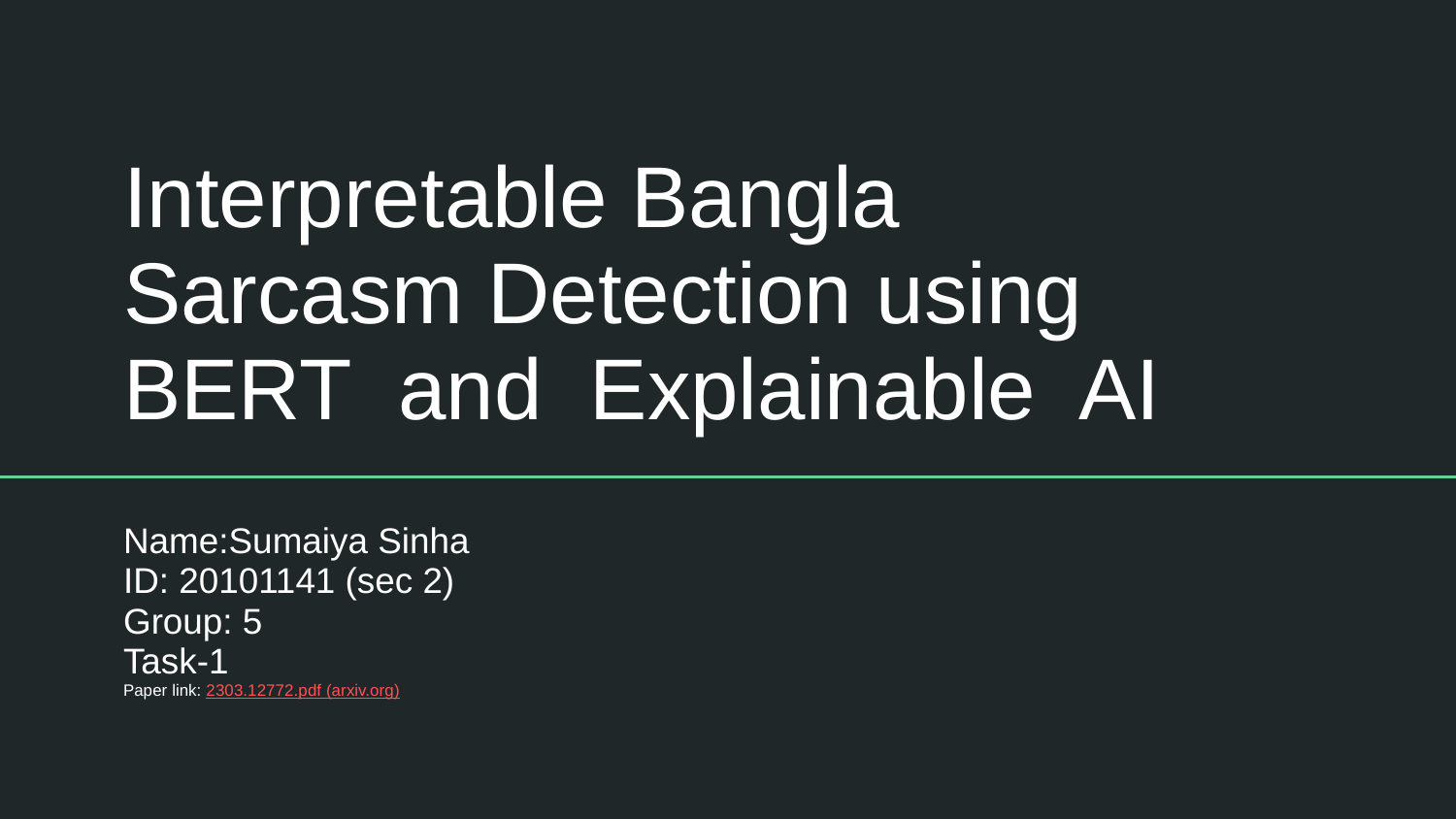

# Interpretable Bangla Sarcasm Detection using
BERT  and  Explainable  AI
Name:Sumaiya Sinha
ID: 20101141 (sec 2)
Group: 5
Task-1
Paper link: 2303.12772.pdf (arxiv.org)